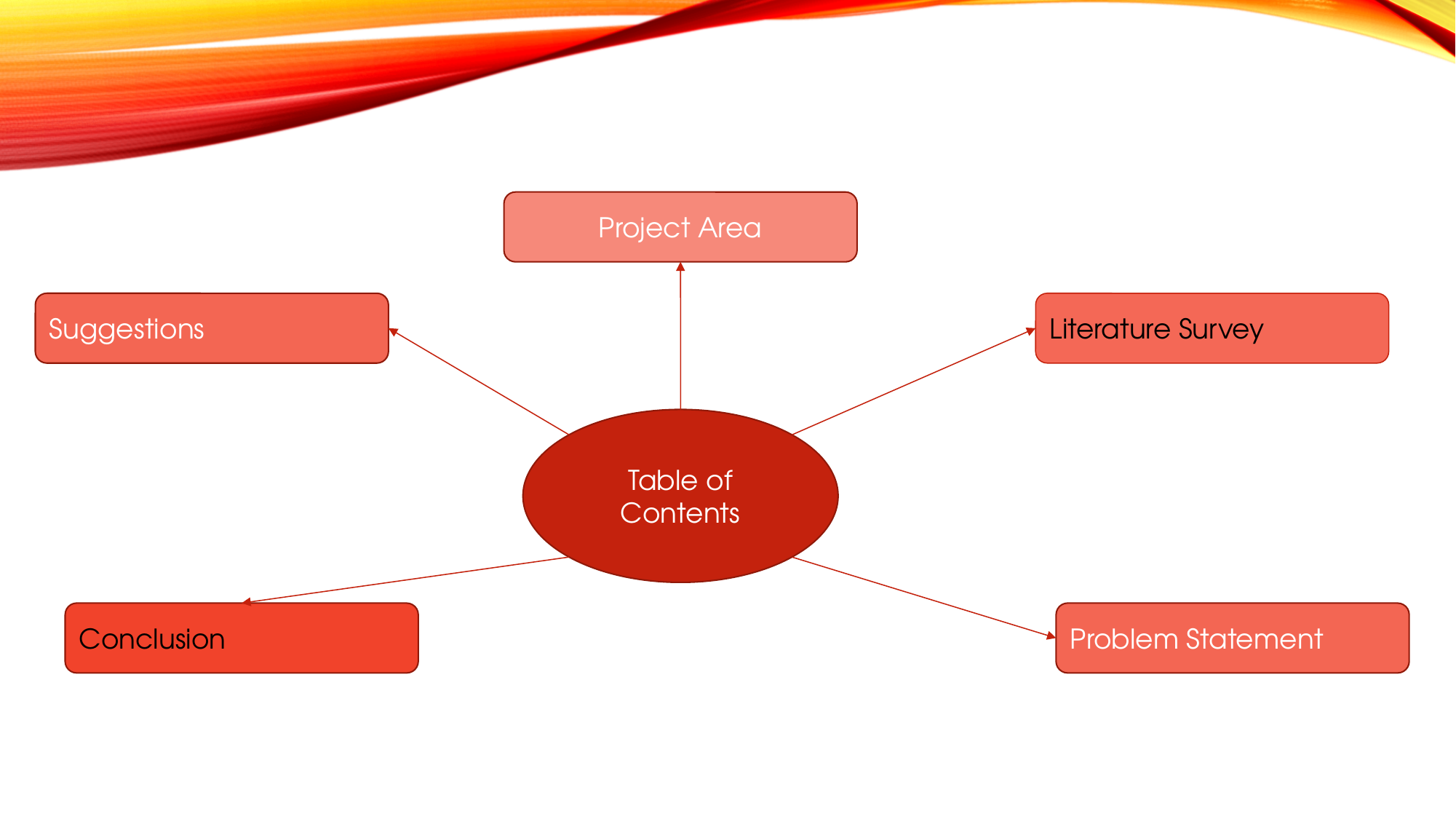

Project Area
Suggestions
Literature Survey
Table of Contents
Conclusion
Problem Statement